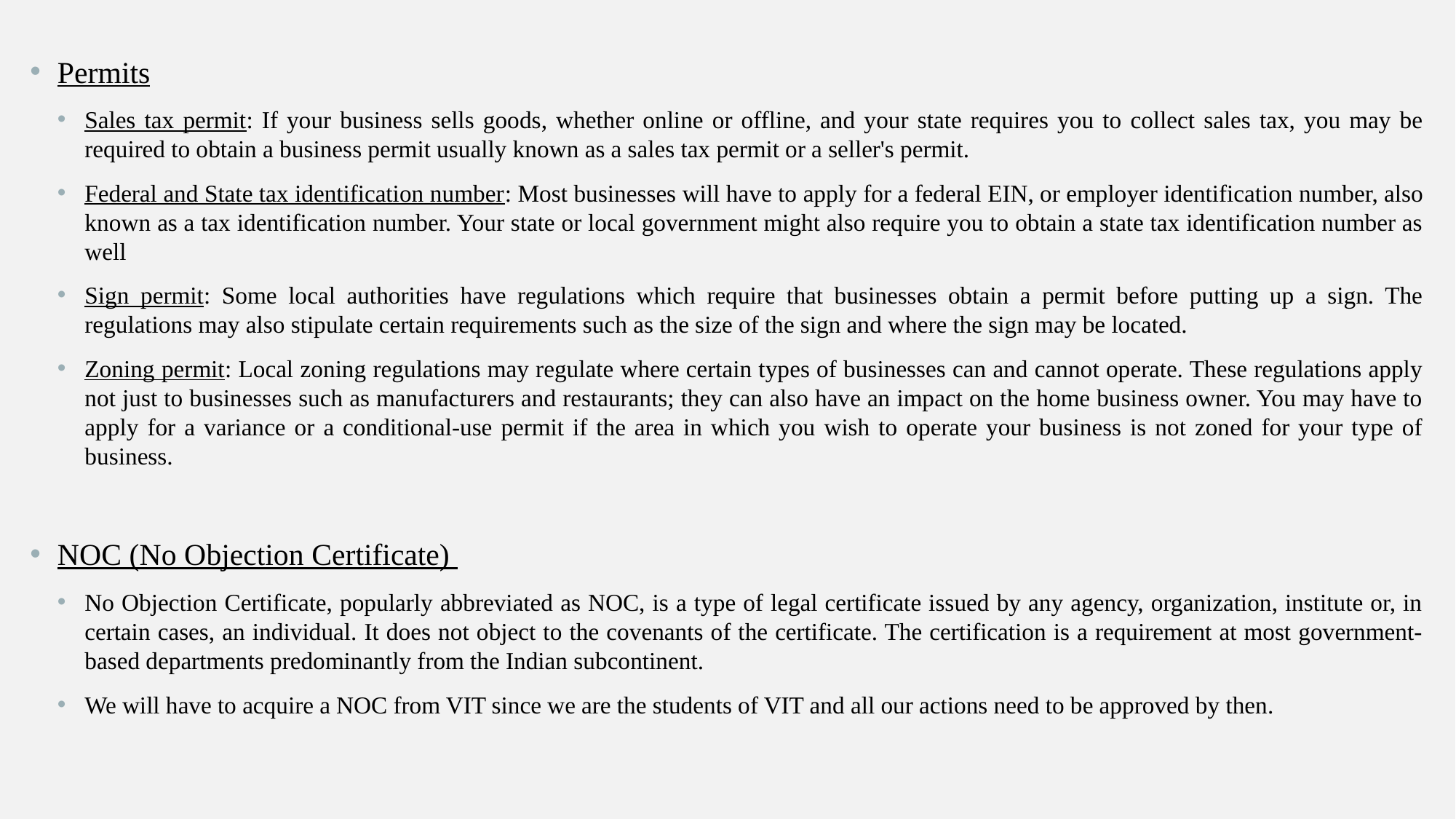

Permits
Sales tax permit: If your business sells goods, whether online or offline, and your state requires you to collect sales tax, you may be required to obtain a business permit usually known as a sales tax permit or a seller's permit.
Federal and State tax identification number: Most businesses will have to apply for a federal EIN, or employer identification number, also known as a tax identification number. Your state or local government might also require you to obtain a state tax identification number as well
Sign permit: Some local authorities have regulations which require that businesses obtain a permit before putting up a sign. The regulations may also stipulate certain requirements such as the size of the sign and where the sign may be located.
Zoning permit: Local zoning regulations may regulate where certain types of businesses can and cannot operate. These regulations apply not just to businesses such as manufacturers and restaurants; they can also have an impact on the home business owner. You may have to apply for a variance or a conditional-use permit if the area in which you wish to operate your business is not zoned for your type of business.

NOC (No Objection Certificate)
No Objection Certificate, popularly abbreviated as NOC, is a type of legal certificate issued by any agency, organization, institute or, in certain cases, an individual. It does not object to the covenants of the certificate. The certification is a requirement at most government-based departments predominantly from the Indian subcontinent.
We will have to acquire a NOC from VIT since we are the students of VIT and all our actions need to be approved by then.